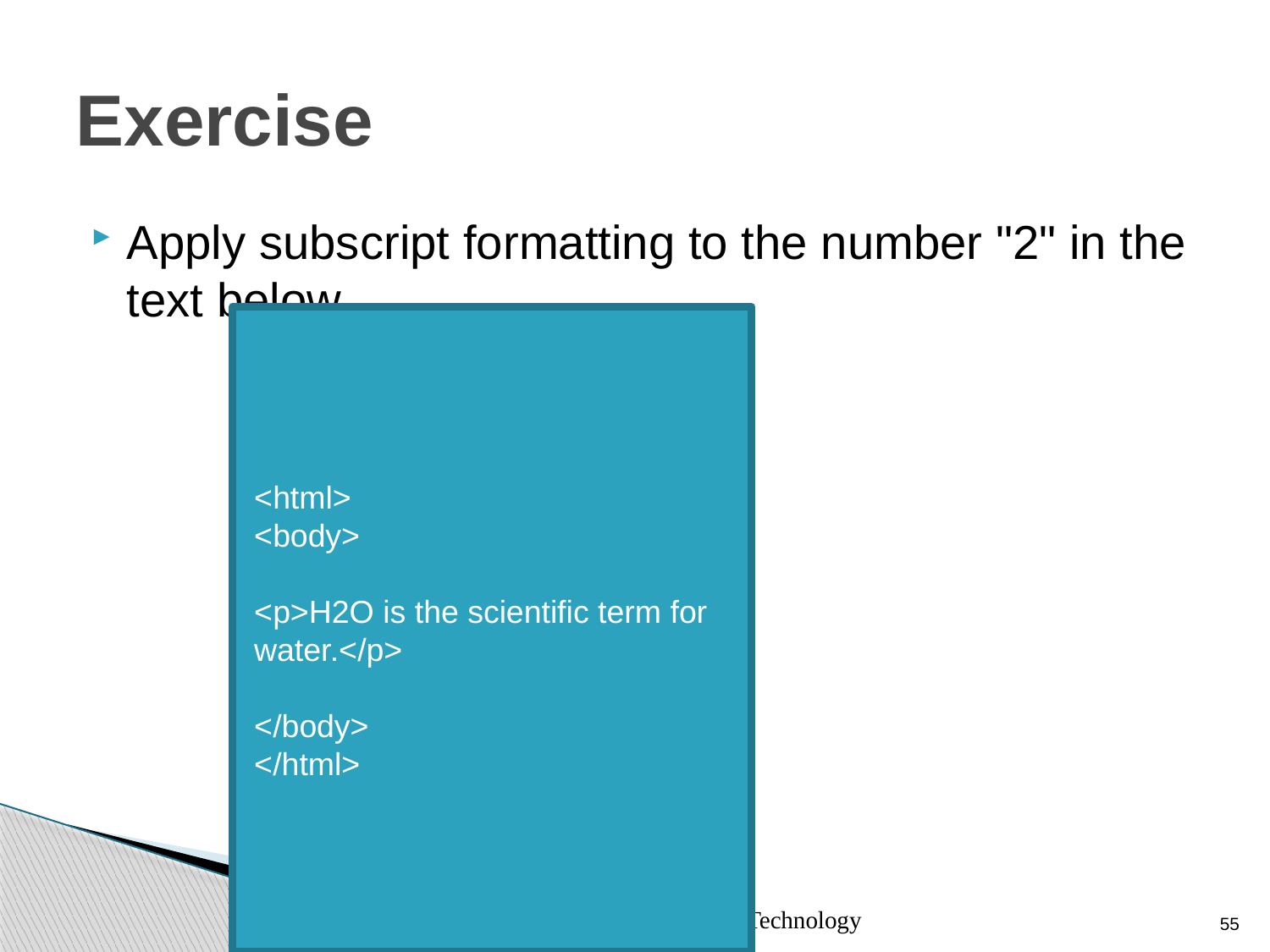

# Exercise
Apply subscript formatting to the number "2" in the text below.
<html>
<body>

<p>H2O is the scientific term for water.</p>

</body>
</html>
Web - Technology
55